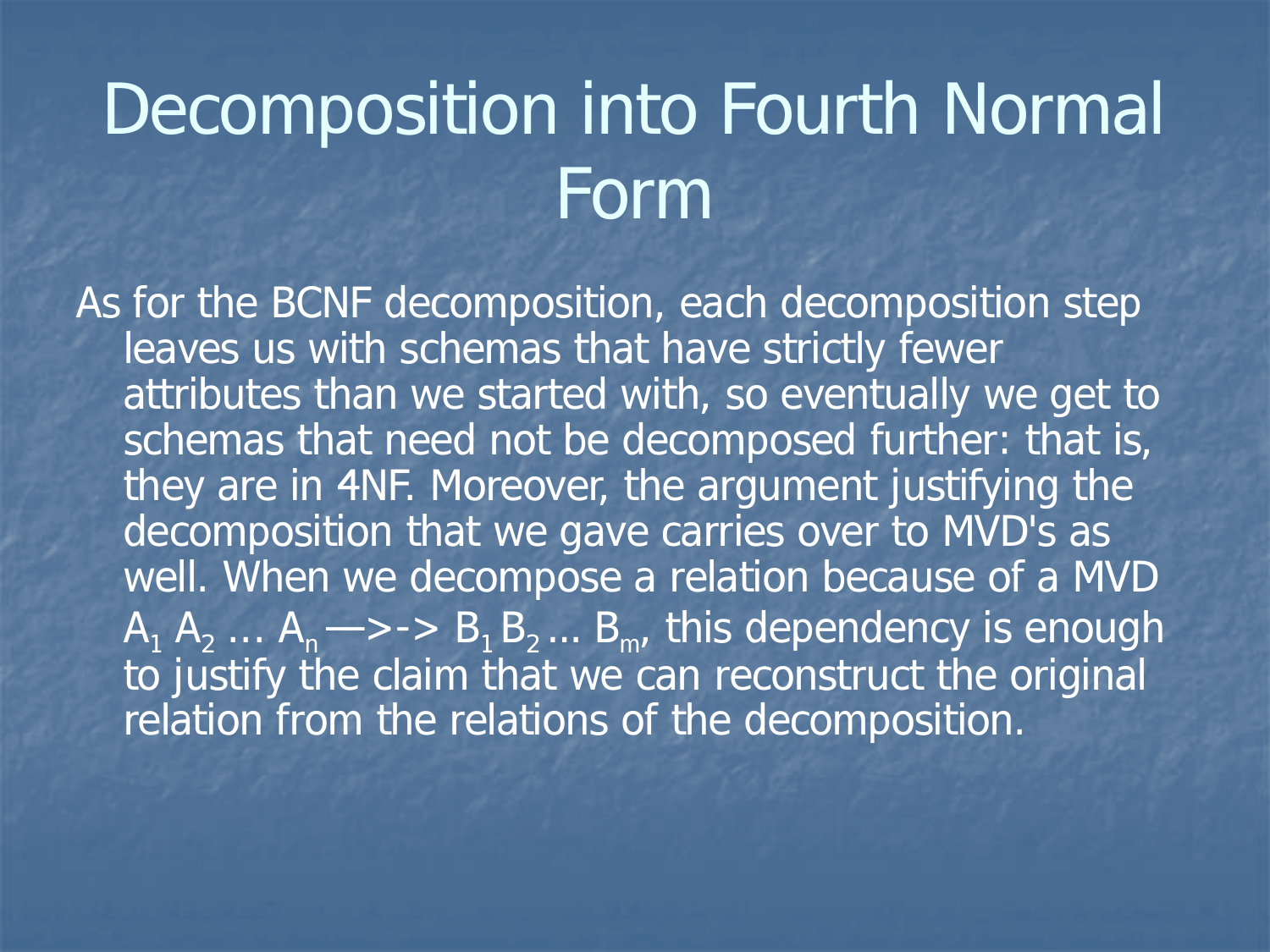

# Decomposition into Fourth Normal Form
As for the BCNF decomposition, each decomposition step leaves us with schemas that have strictly fewer attributes than we started with, so eventually we get to schemas that need not be decomposed further: that is, they are in 4NF. Moreover, the argument justifying the decomposition that we gave carries over to MVD's as well. When we decompose a relation because of a MVD A1 A2 ... An —>-> B1 B2 … Bm, this dependency is enough to justify the claim that we can reconstruct the original relation from the relations of the decomposition.